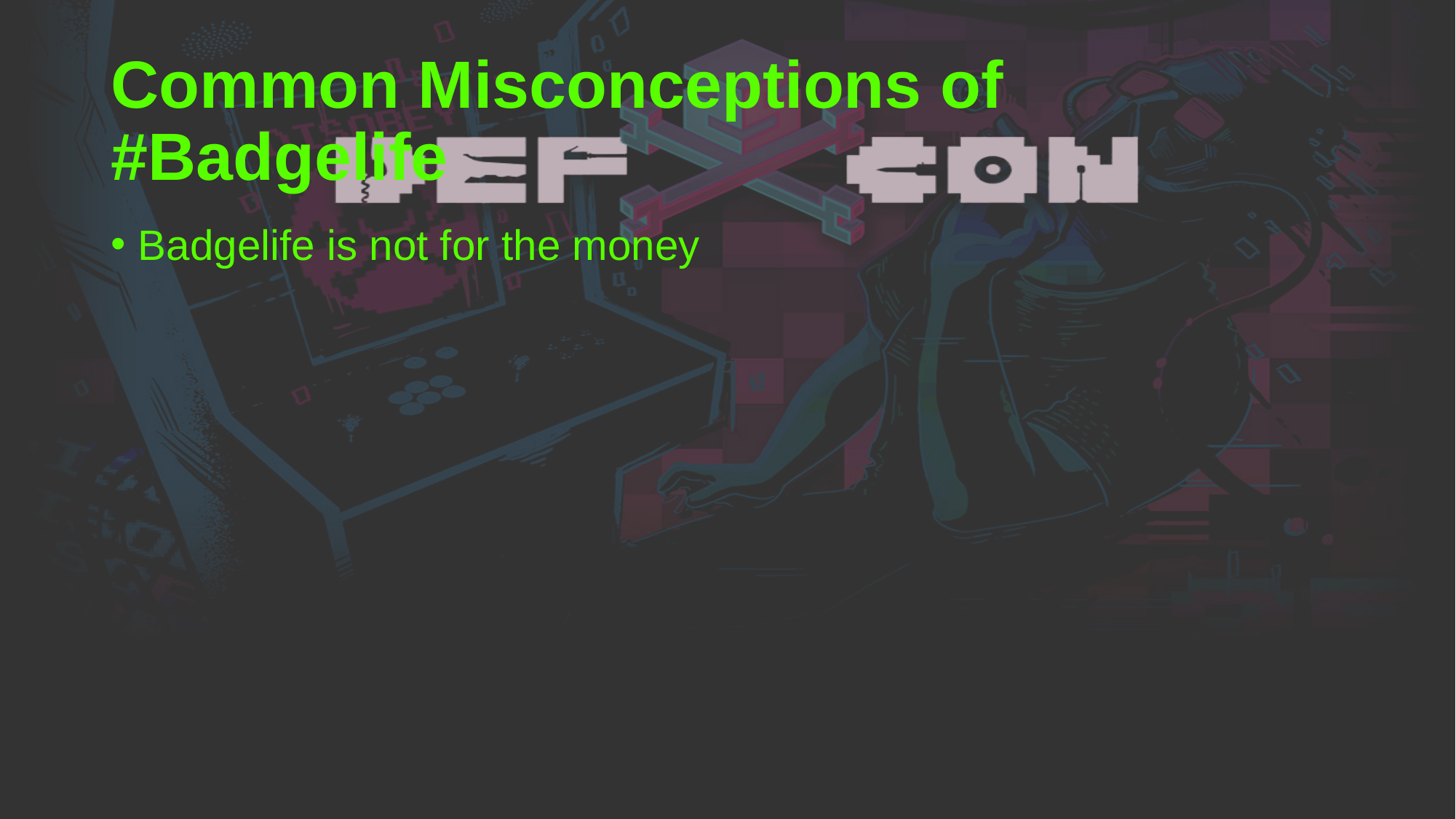

# Common Misconceptions of #Badgelife
Badgelife is not for the money